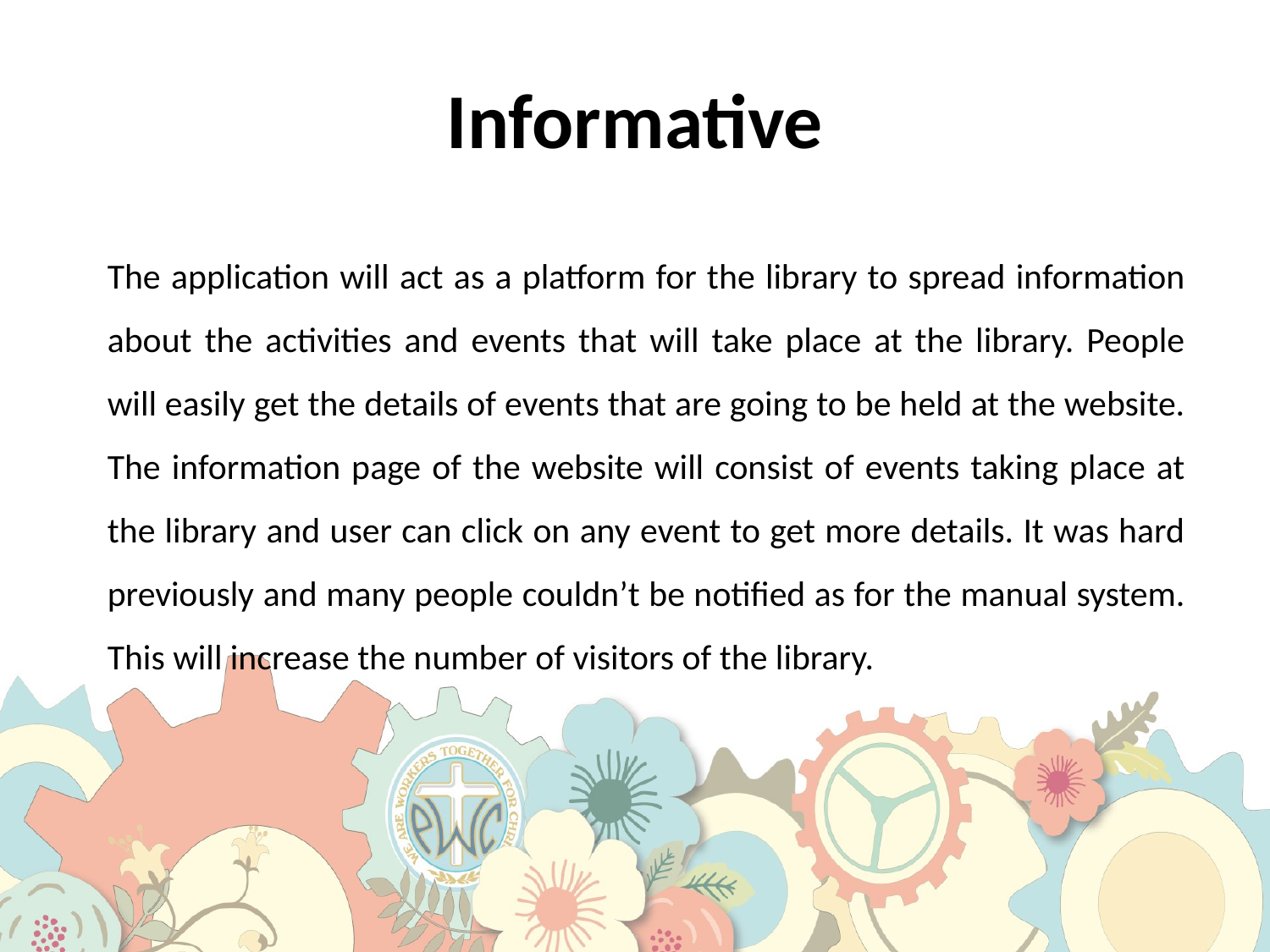

# Informative
The application will act as a platform for the library to spread information about the activities and events that will take place at the library. People will easily get the details of events that are going to be held at the website. The information page of the website will consist of events taking place at the library and user can click on any event to get more details. It was hard previously and many people couldn’t be notified as for the manual system. This will increase the number of visitors of the library.